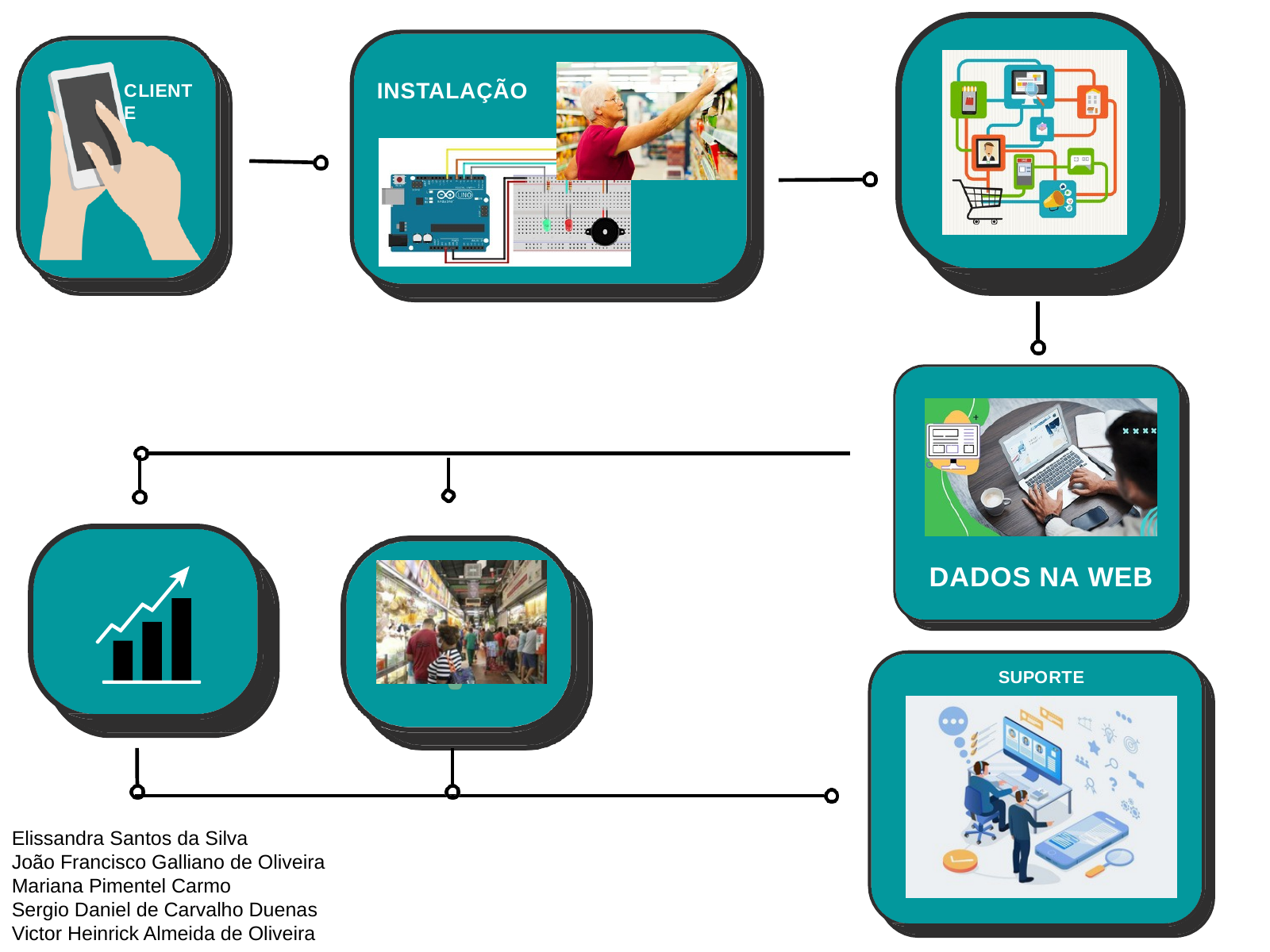

INSTALAÇÃO
CLIENTE
DADOS NA WEB
SUPORTE
Elissandra Santos da Silva
João Francisco Galliano de Oliveira
Mariana Pimentel Carmo
Sergio Daniel de Carvalho Duenas
Victor Heinrick Almeida de Oliveira